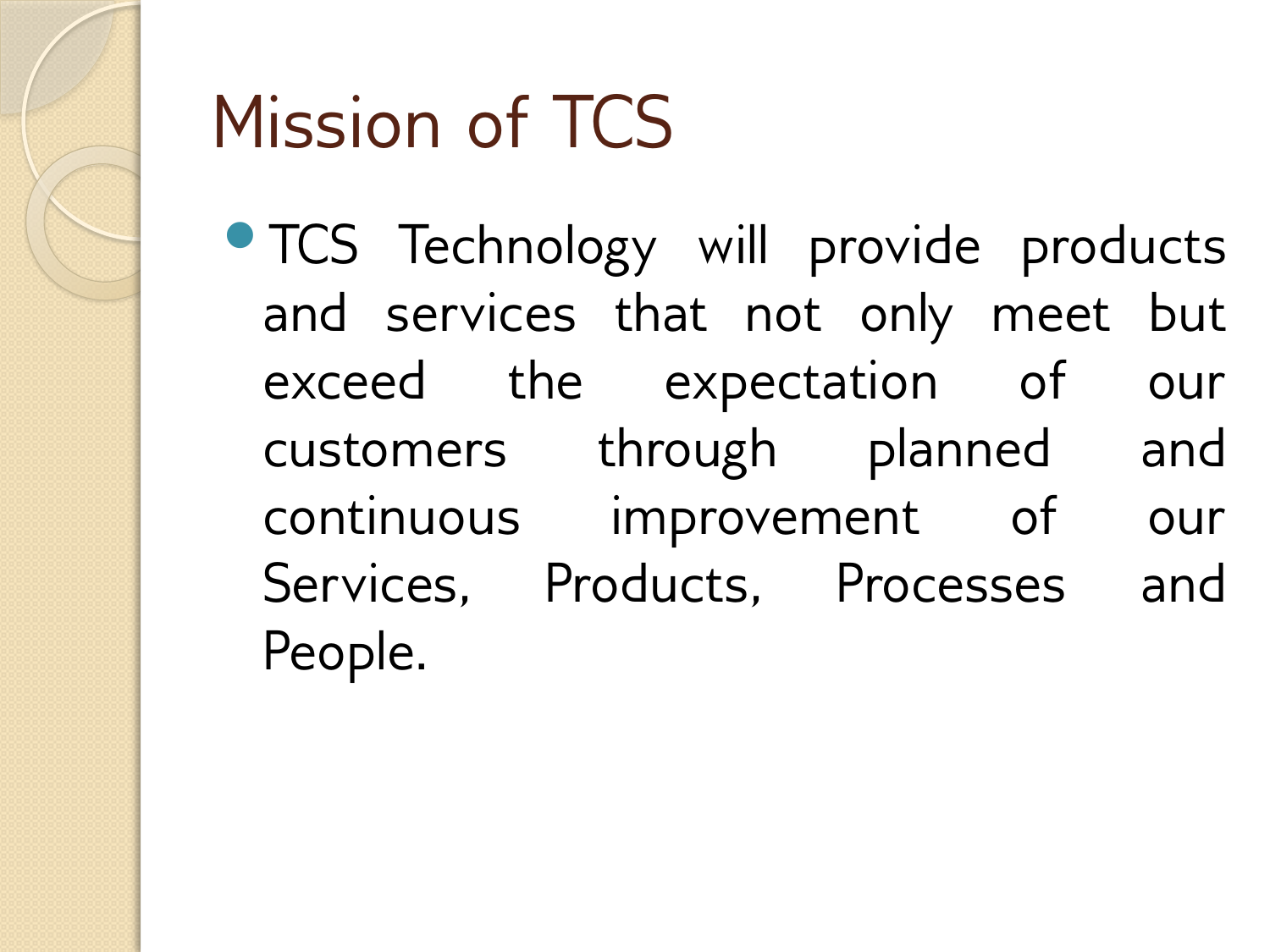

# Mission of TCS
TCS Technology will provide products and services that not only meet but exceed the expectation of our customers through planned and continuous improvement of our Services, Products, Processes and People.